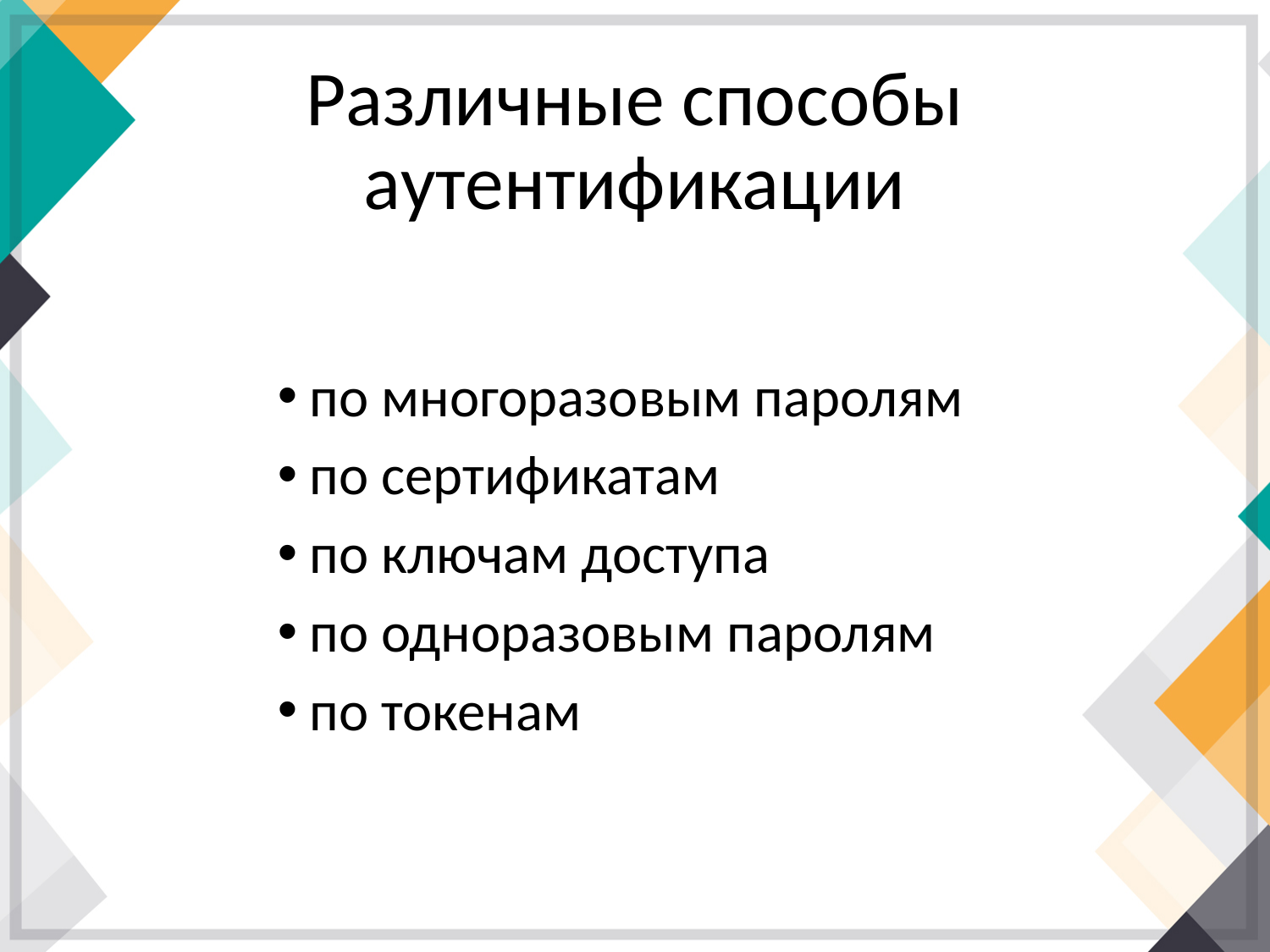

# Различные способы аутентификации

по многоразовым паролям
по сертификатам
по ключам доступа
по одноразовым паролям
по токенам